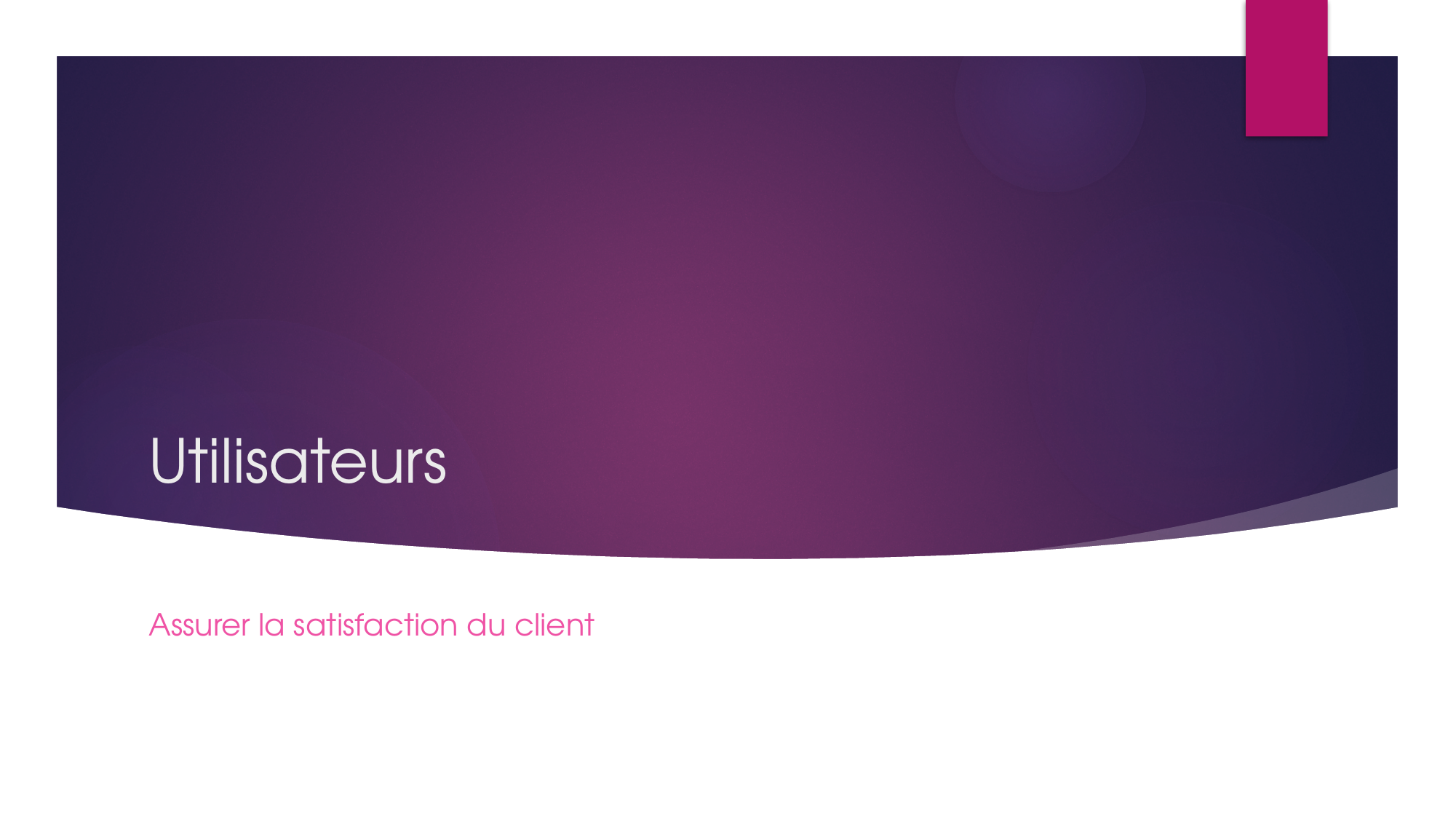

# Utilisateurs
Assurer la satisfaction du client